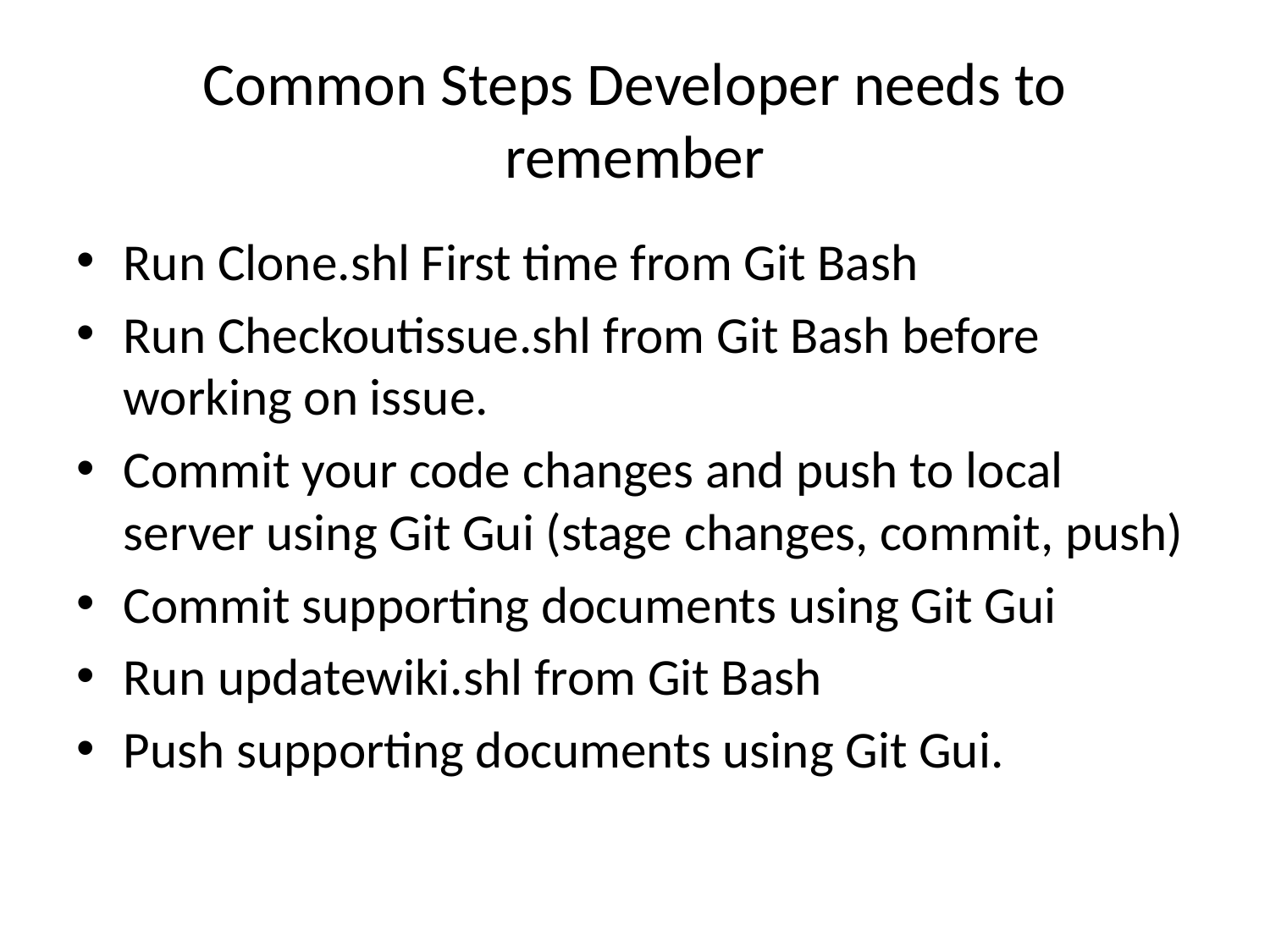

# Common Steps Developer needs to remember
Run Clone.shl First time from Git Bash
Run Checkoutissue.shl from Git Bash before working on issue.
Commit your code changes and push to local server using Git Gui (stage changes, commit, push)
Commit supporting documents using Git Gui
Run updatewiki.shl from Git Bash
Push supporting documents using Git Gui.